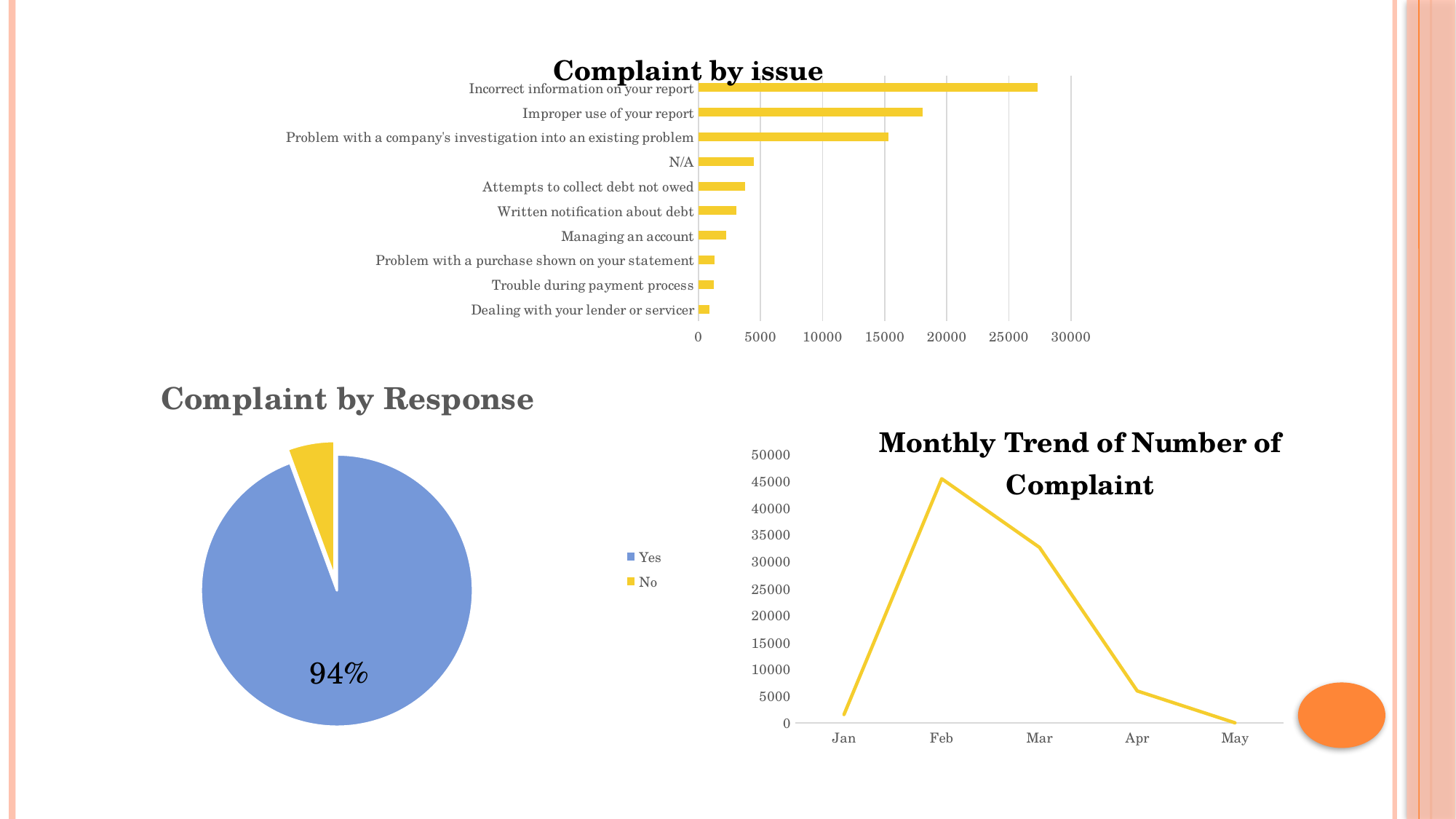

Complaint by issue

### Chart

| Category | Total |
|---|---|
| Dealing with your lender or servicer | 866.0 |
| Trouble during payment process | 1212.0 |
| Problem with a purchase shown on your statement | 1285.0 |
| Managing an account | 2219.0 |
| Written notification about debt | 3048.0 |
| Attempts to collect debt not owed | 3778.0 |
| N/A | 4472.0 |
| Problem with a company's investigation into an existing problem | 15324.0 |
| Improper use of your report | 18077.0 |
| Incorrect information on your report | 27338.0 |

### Chart: Complaint by Response

| Category | Total |
|---|---|
| Yes | 0.9440424183812987 |
| No | 0.05595758161870146 |

### Chart: Monthly Trend of Number of Complaint

| Category | Total |
|---|---|
| Jan | 1545.0 |
| Feb | 45348.0 |
| Mar | 32598.0 |
| Apr | 5935.0 |
| May | 9.0 |